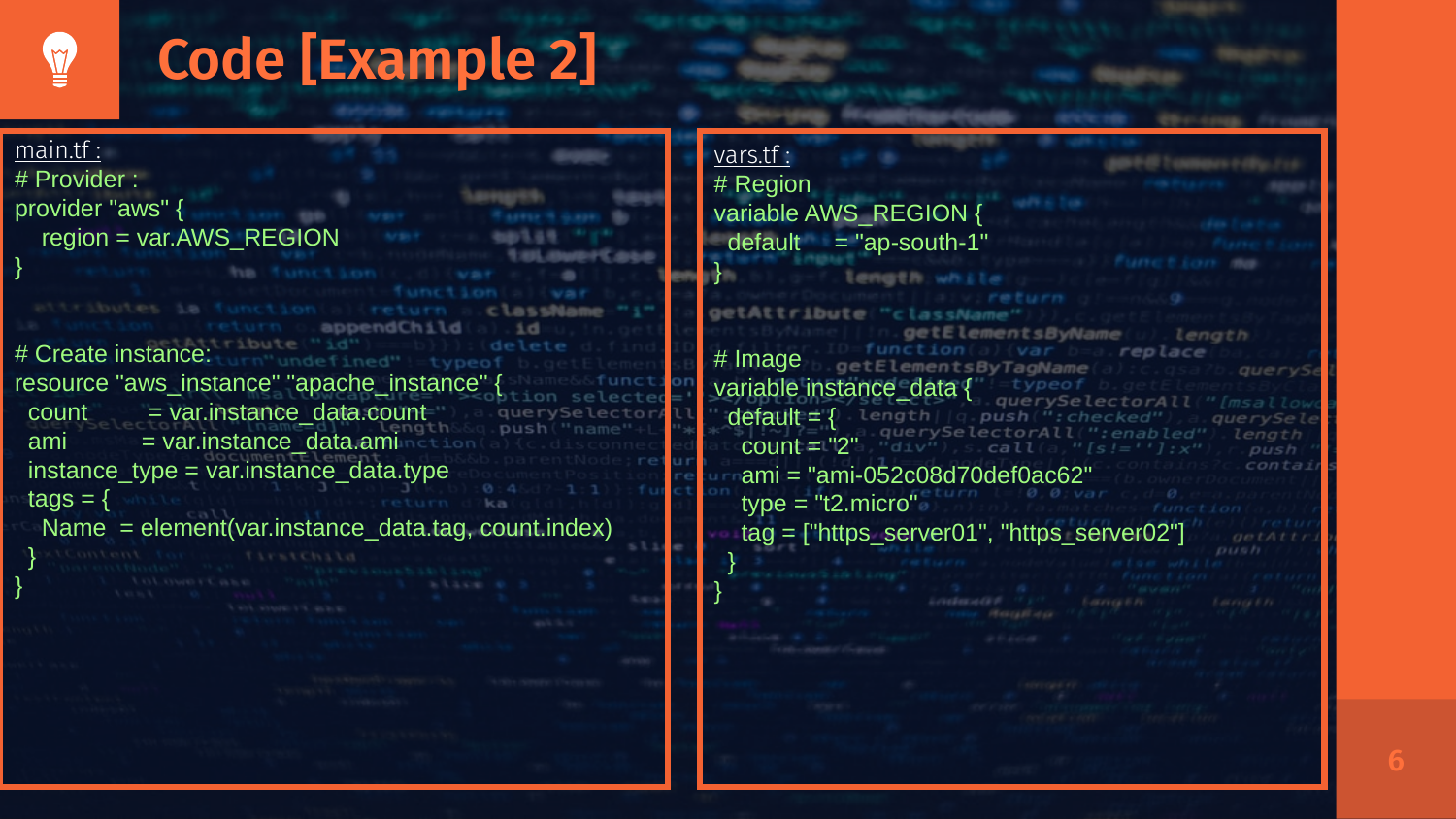

# Code [Example 2]

main.tf :
# Provider :
provider "aws" {
    region = var.AWS_REGION
}

# Create instance:
resource "aws_instance" "apache_instance" {
  count         = var.instance_data.count
  ami           = var.instance_data.ami
  instance_type = var.instance_data.type
  tags = {
    Name  = element(var.instance_data.tag, count.index)
  }
}

vars.tf :
# Region
variable AWS_REGION {
  default     = "ap-south-1"
}

# Image
variable instance_data {
  default = {
    count = "2"
    ami = "ami-052c08d70def0ac62"
    type = "t2.micro"
    tag = ["https_server01", "https_server02"]
  }
}

6